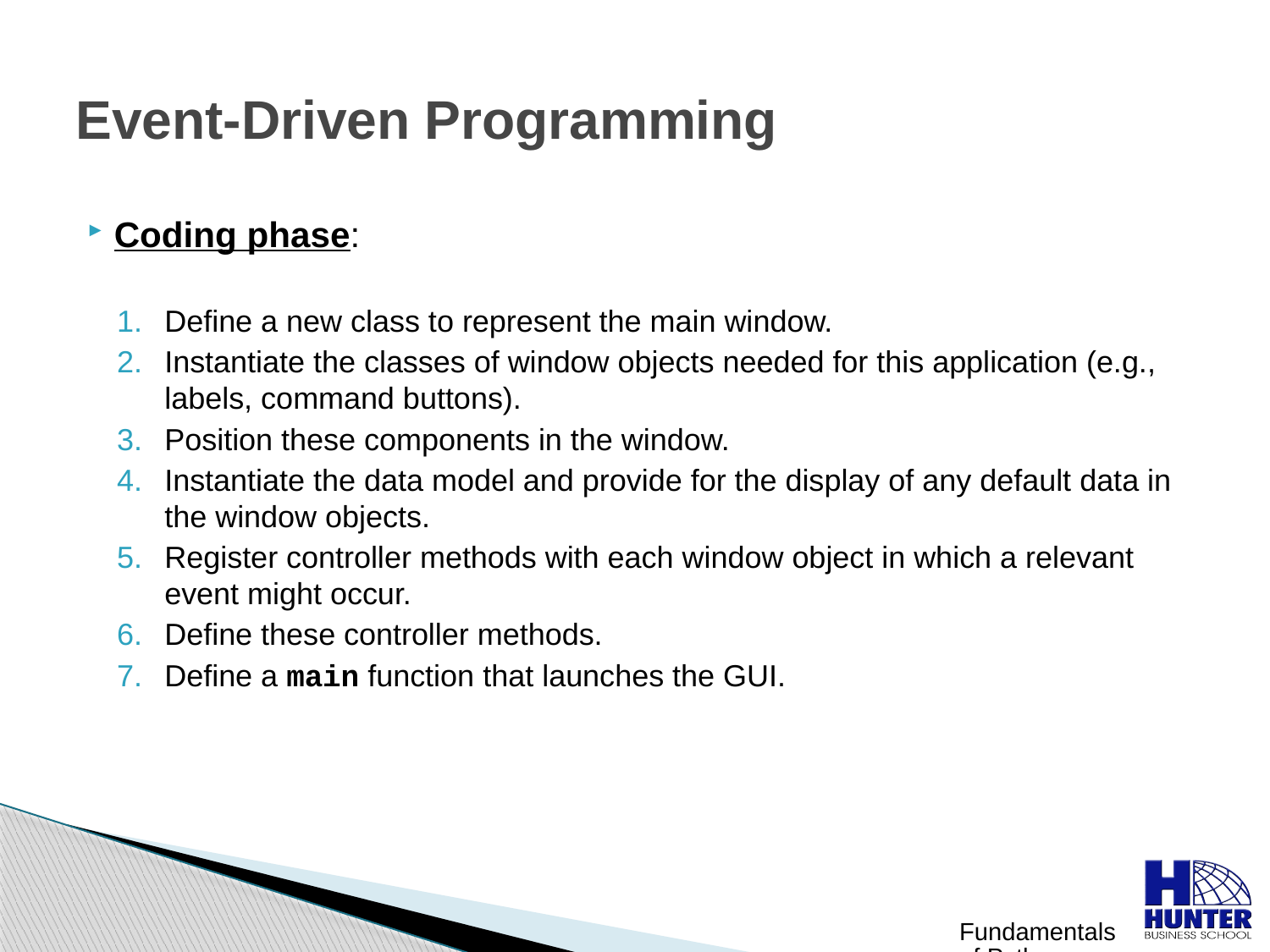

# Event-Driven Programming
Coding phase:
Define a new class to represent the main window.
Instantiate the classes of window objects needed for this application (e.g., labels, command buttons).
Position these components in the window.
Instantiate the data model and provide for the display of any default data in the window objects.
Register controller methods with each window object in which a relevant event might occur.
Define these controller methods.
Define a main function that launches the GUI.
Fundamentals of Python